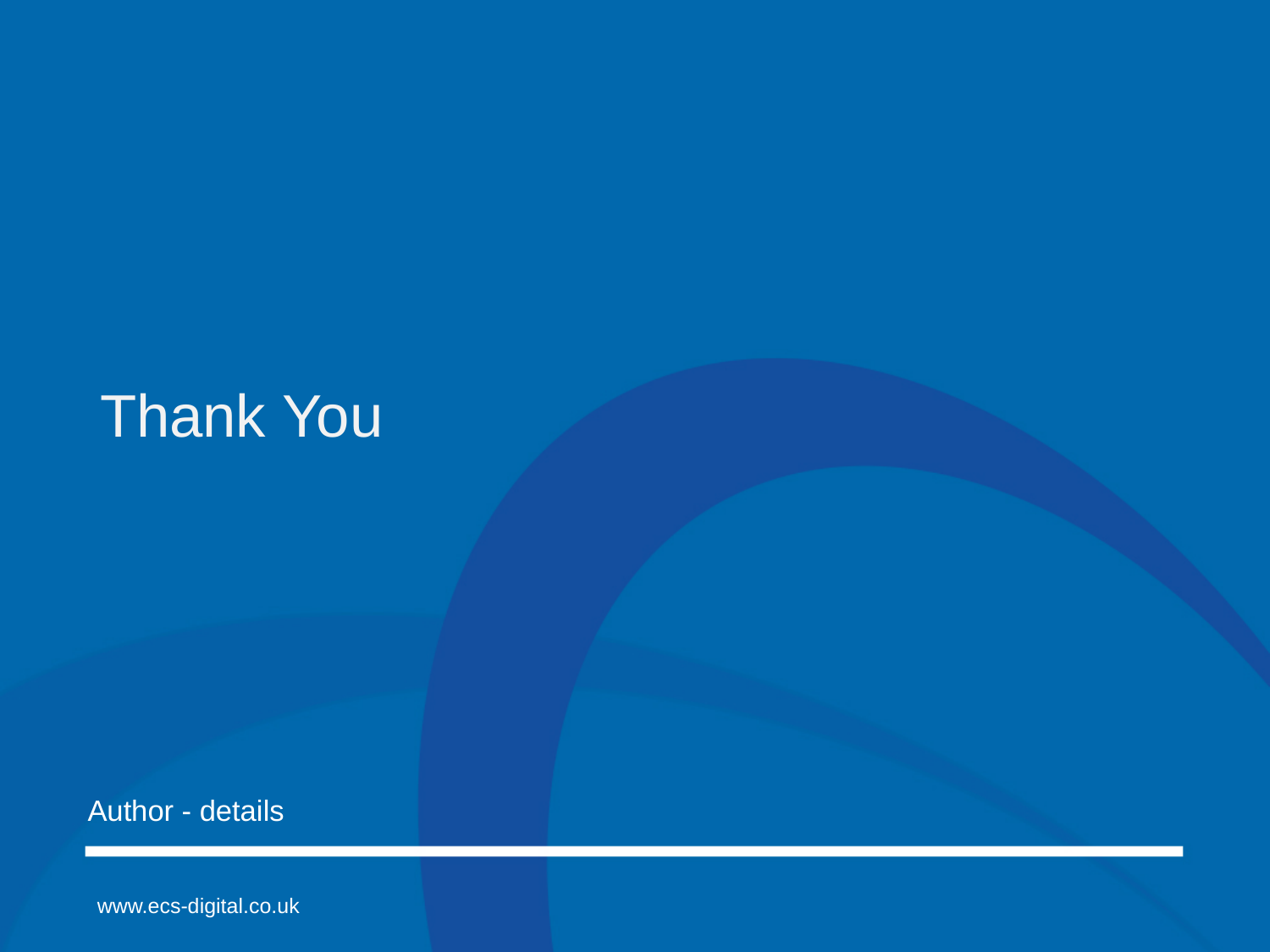

Thank You
Author - details
Commercial In Confidence - ECS 2017